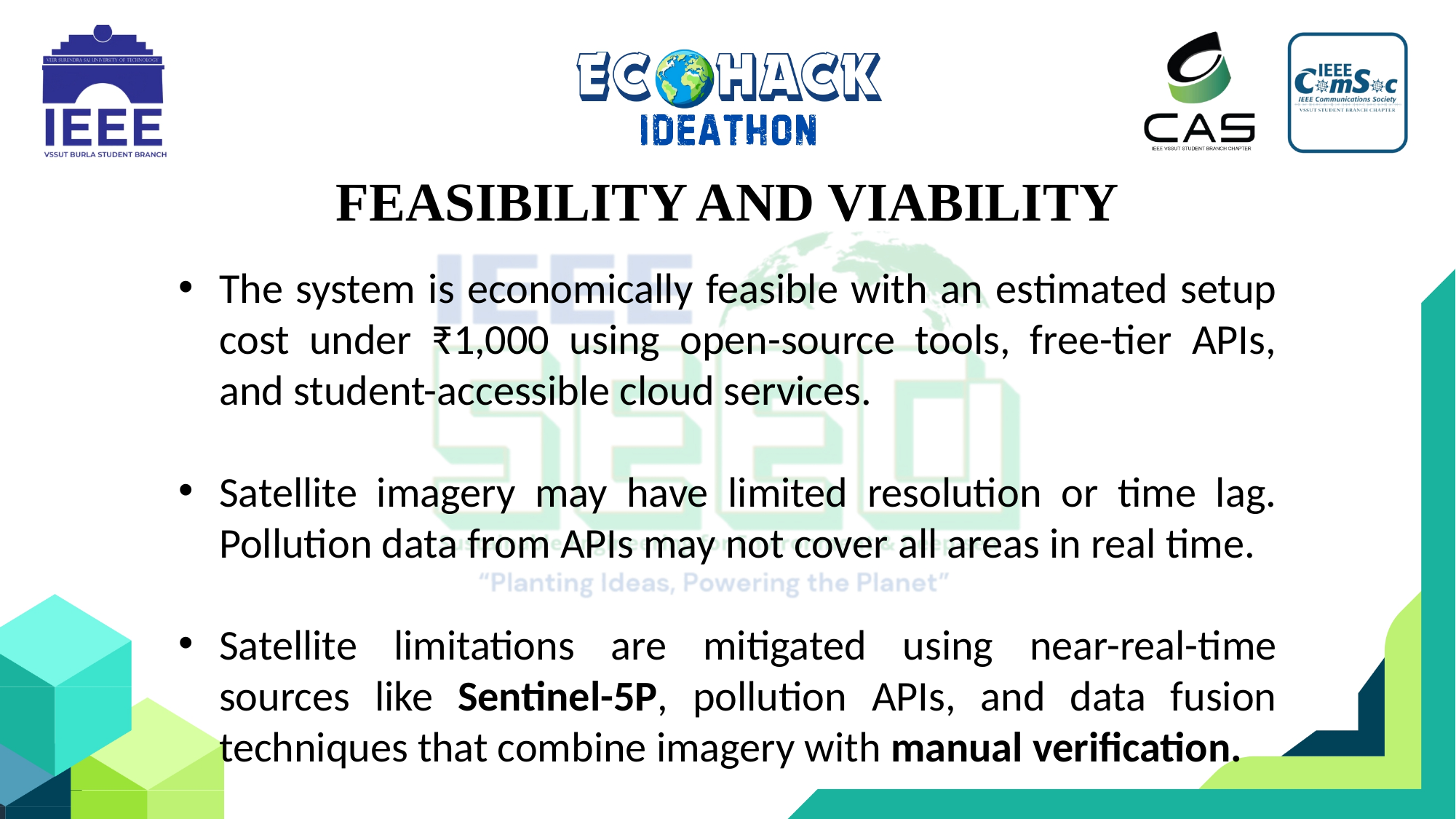

# FEASIBILITY AND VIABILITY
The system is economically feasible with an estimated setup cost under ₹1,000 using open-source tools, free-tier APIs, and student-accessible cloud services.

Satellite imagery may have limited resolution or time lag. Pollution data from APIs may not cover all areas in real time.

Satellite limitations are mitigated using near-real-time sources like Sentinel-5P, pollution APIs, and data fusion techniques that combine imagery with manual verification.